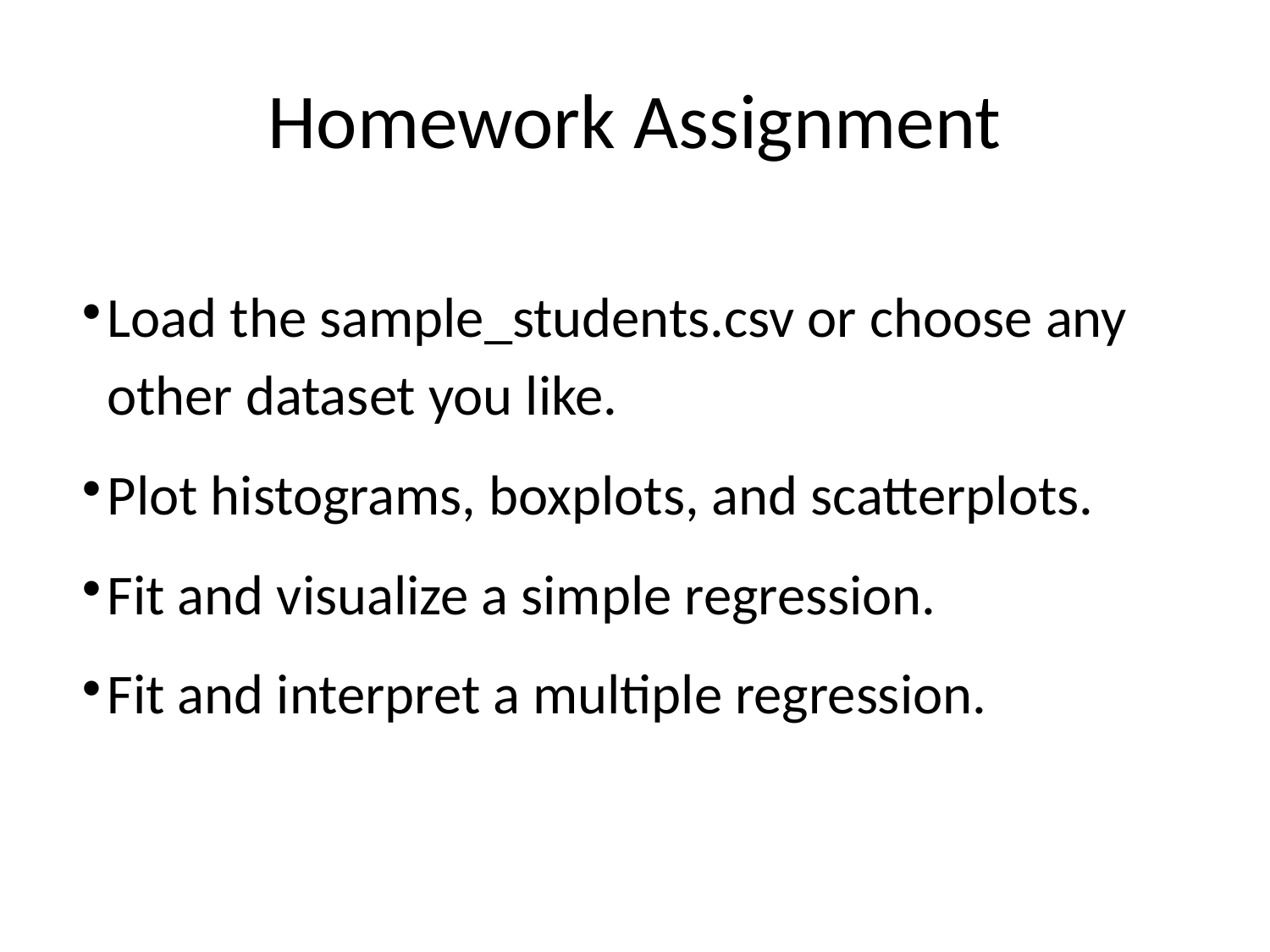

# Homework Assignment

Load the sample_students.csv or choose any other dataset you like.
Plot histograms, boxplots, and scatterplots.
Fit and visualize a simple regression.
Fit and interpret a multiple regression.